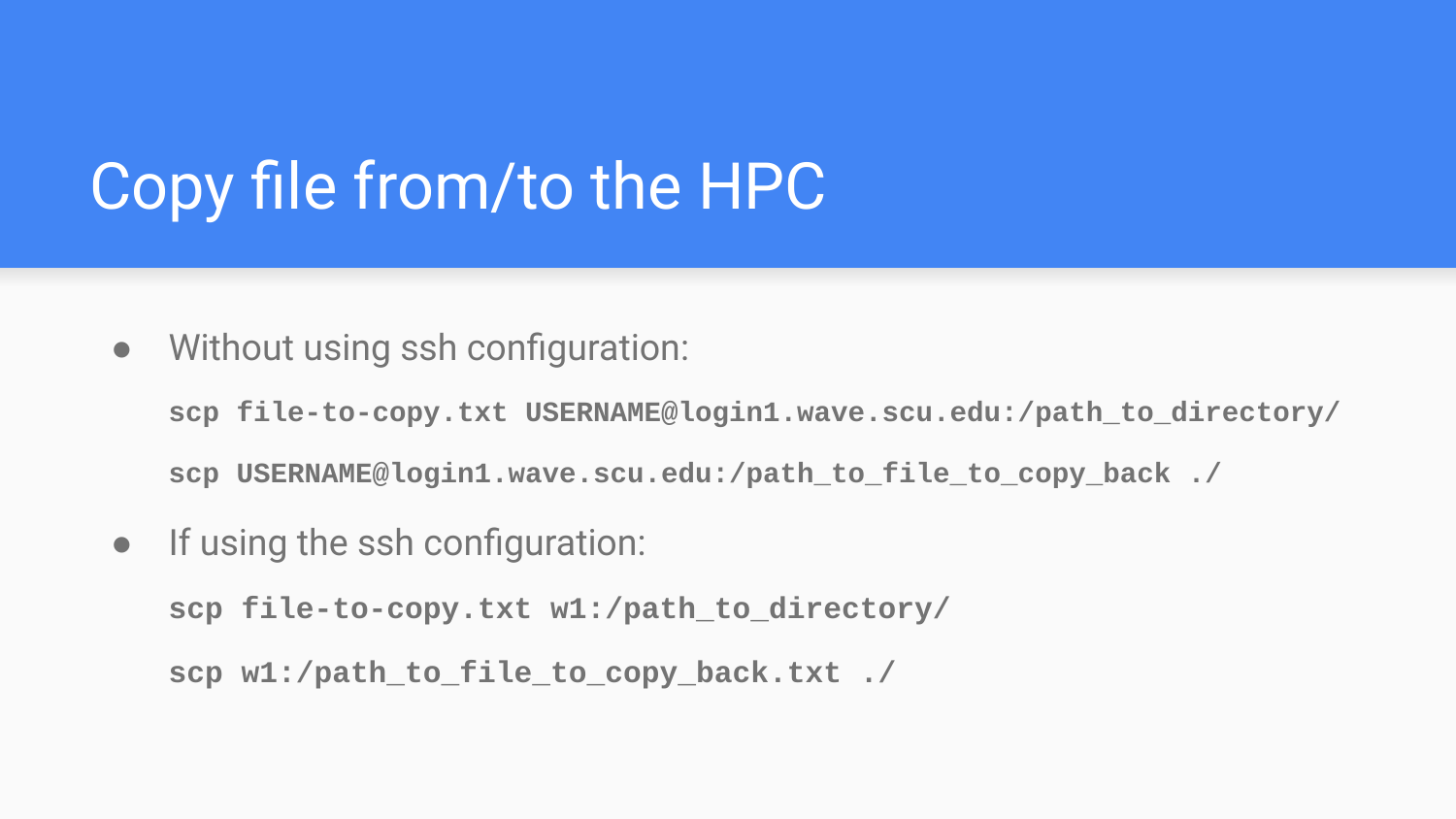

# Copy file from/to the HPC
Without using ssh configuration:
scp file-to-copy.txt USERNAME@login1.wave.scu.edu:/path_to_directory/
scp USERNAME@login1.wave.scu.edu:/path_to_file_to_copy_back ./
If using the ssh configuration:
scp file-to-copy.txt w1:/path_to_directory/
scp w1:/path_to_file_to_copy_back.txt ./